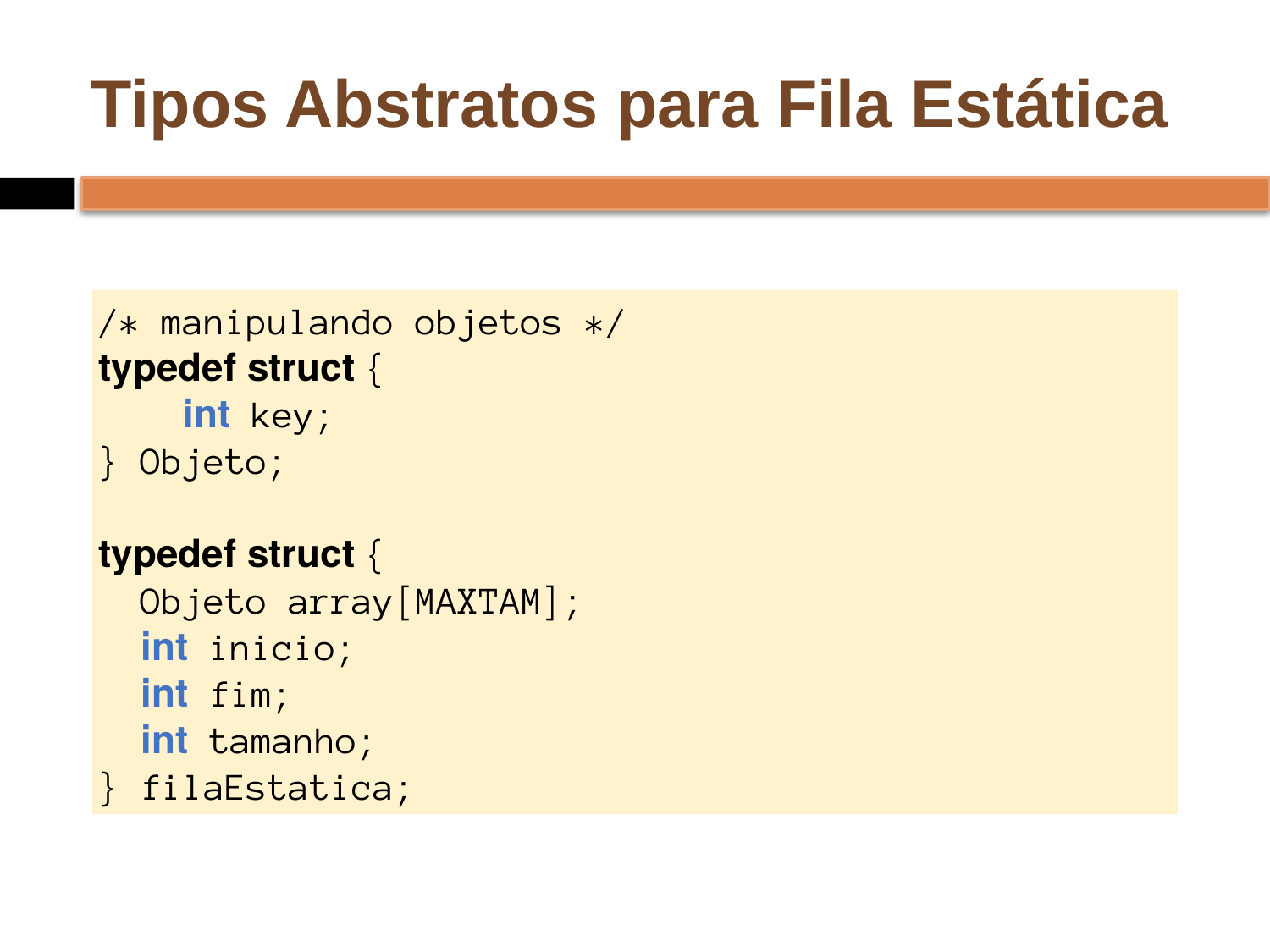

# Tipos Abstratos para Fila Estática
/* manipulando objetos */
typedef struct {
    int key;
} Objeto;

typedef struct {
  Objeto array[MAXTAM];
  int inicio;
  int fim;
  int tamanho;
} filaEstatica;
54